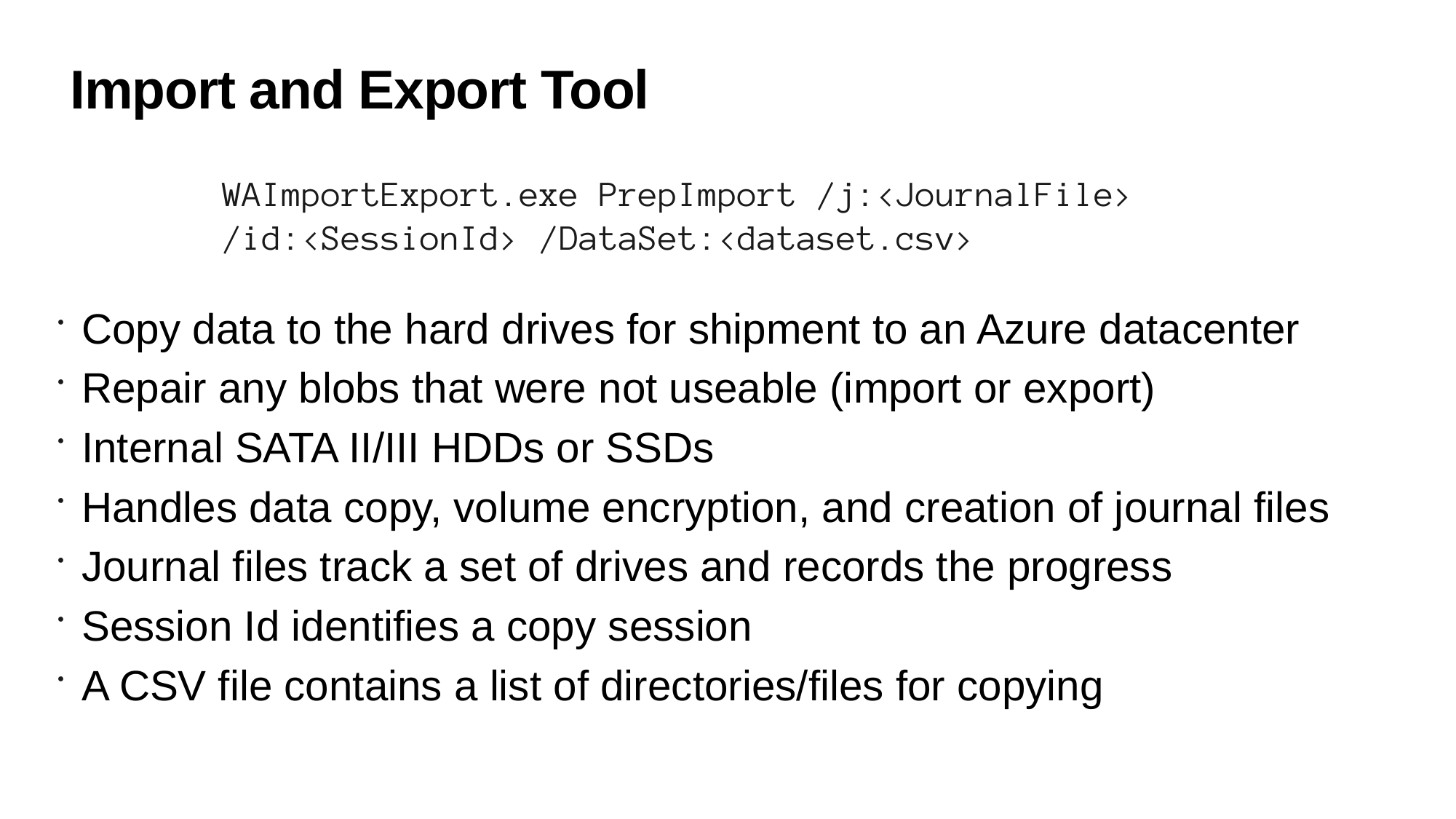

# Import and Export Tool
WAImportExport.exe PrepImport /j:<JournalFile> /id:<SessionId> /DataSet:<dataset.csv>
Copy data to the hard drives for shipment to an Azure datacenter
Repair any blobs that were not useable (import or export)
Internal SATA II/III HDDs or SSDs
Handles data copy, volume encryption, and creation of journal files
Journal files track a set of drives and records the progress
Session Id identifies a copy session
A CSV file contains a list of directories/files for copying